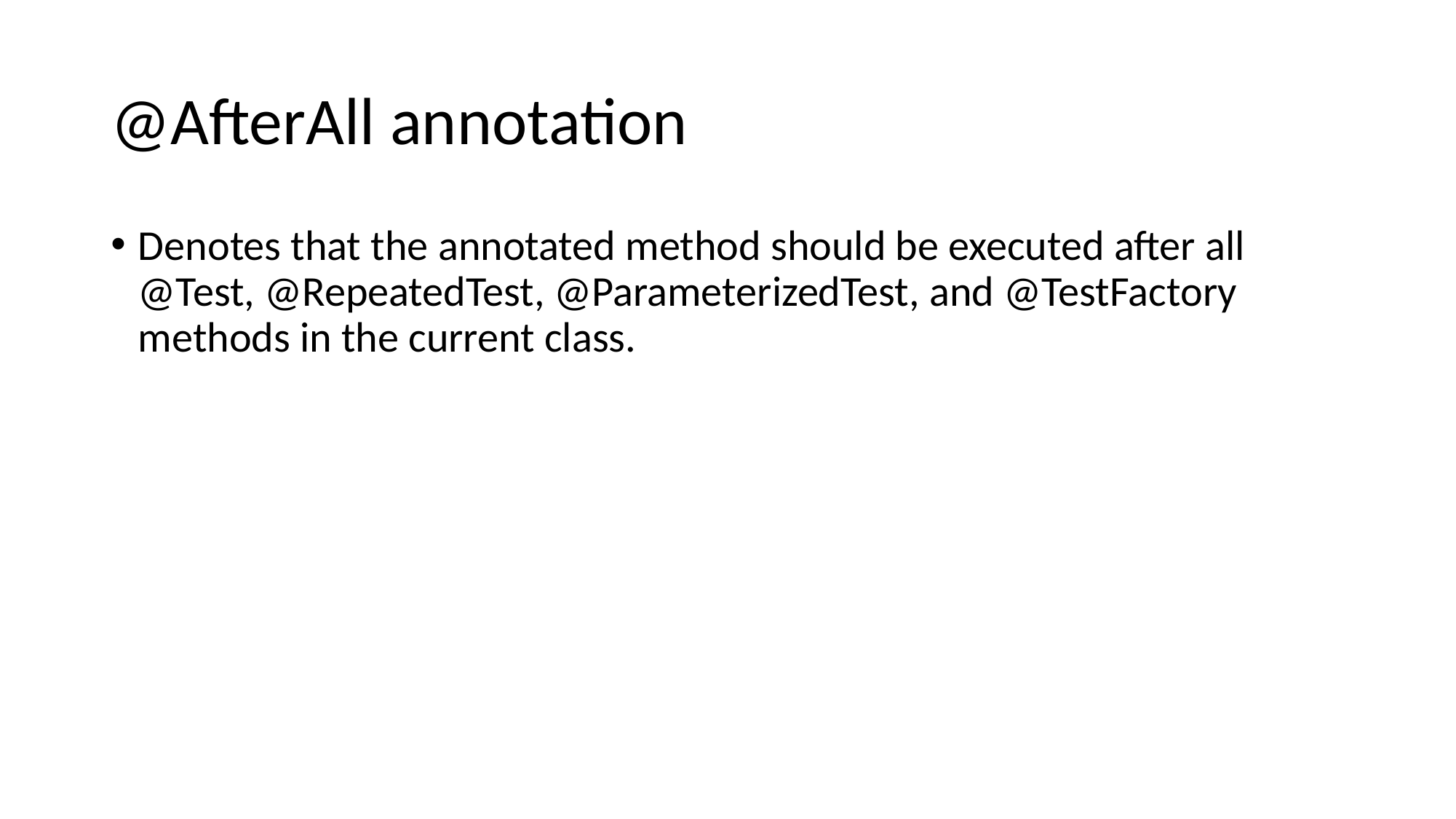

# @AfterAll annotation
Denotes that the annotated method should be executed after all @Test, @RepeatedTest, @ParameterizedTest, and @TestFactory methods in the current class.